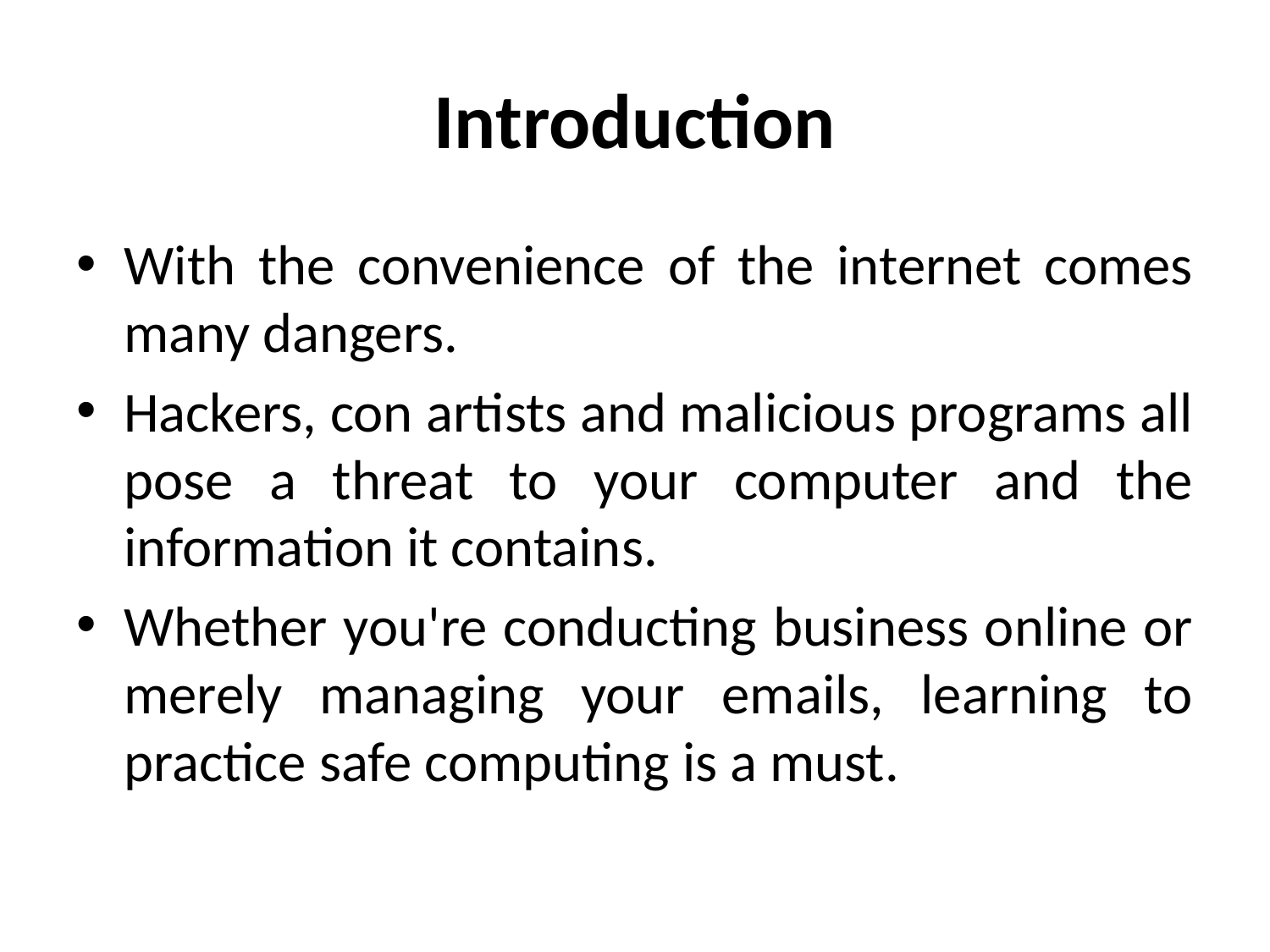

# Introduction
With the convenience of the internet comes many dangers.
Hackers, con artists and malicious programs all pose a threat to your computer and the information it contains.
Whether you're conducting business online or merely managing your emails, learning to practice safe computing is a must.